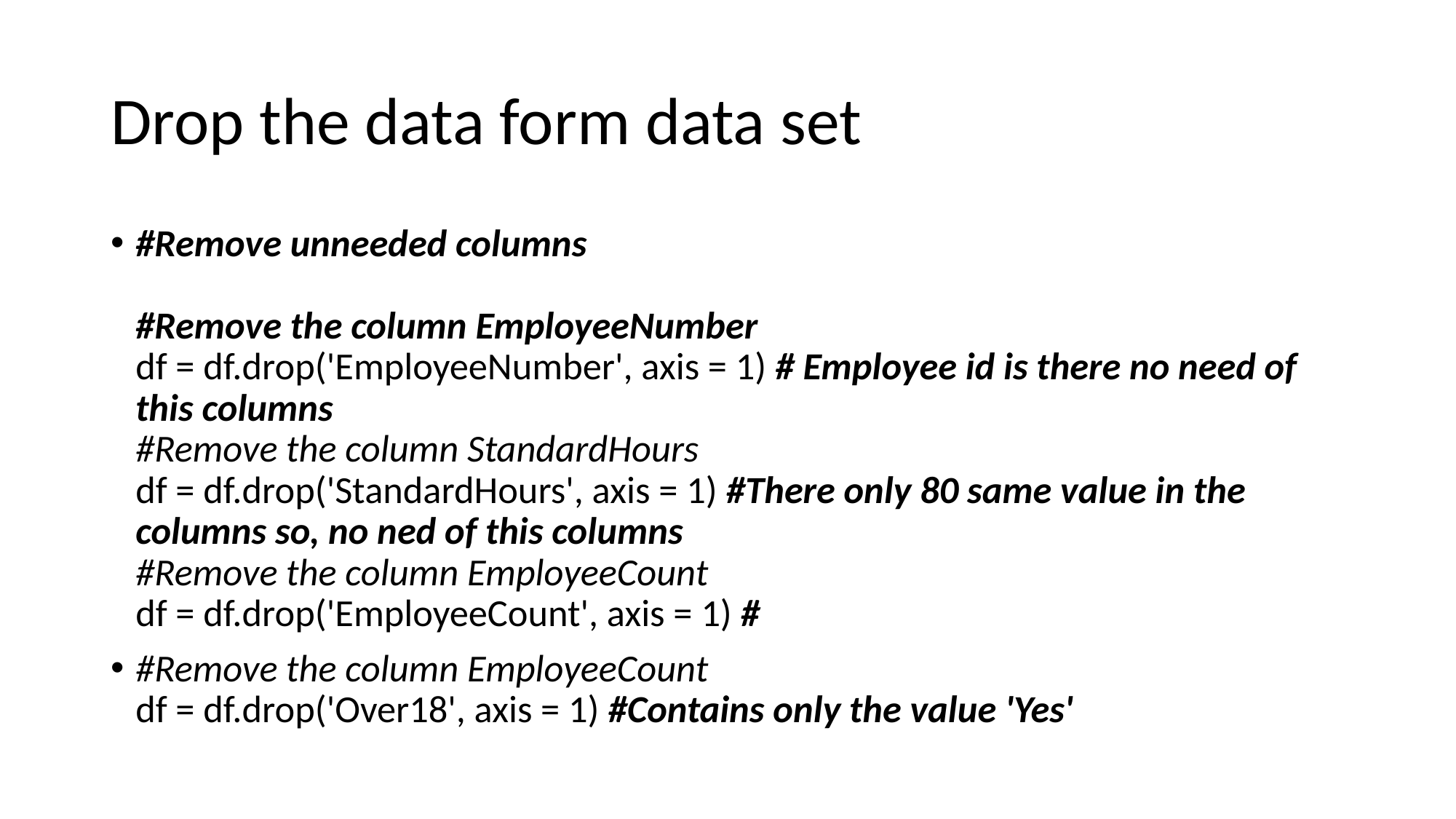

# Drop the data form data set
#Remove unneeded columns
#Remove the column EmployeeNumber
df = df.drop('EmployeeNumber', axis = 1) # Employee id is there no need of this columns
#Remove the column StandardHours
df = df.drop('StandardHours', axis = 1) #There only 80 same value in the columns so, no ned of this columns
#Remove the column EmployeeCount
df = df.drop('EmployeeCount', axis = 1) #
#Remove the column EmployeeCount
df = df.drop('Over18', axis = 1) #Contains only the value 'Yes'